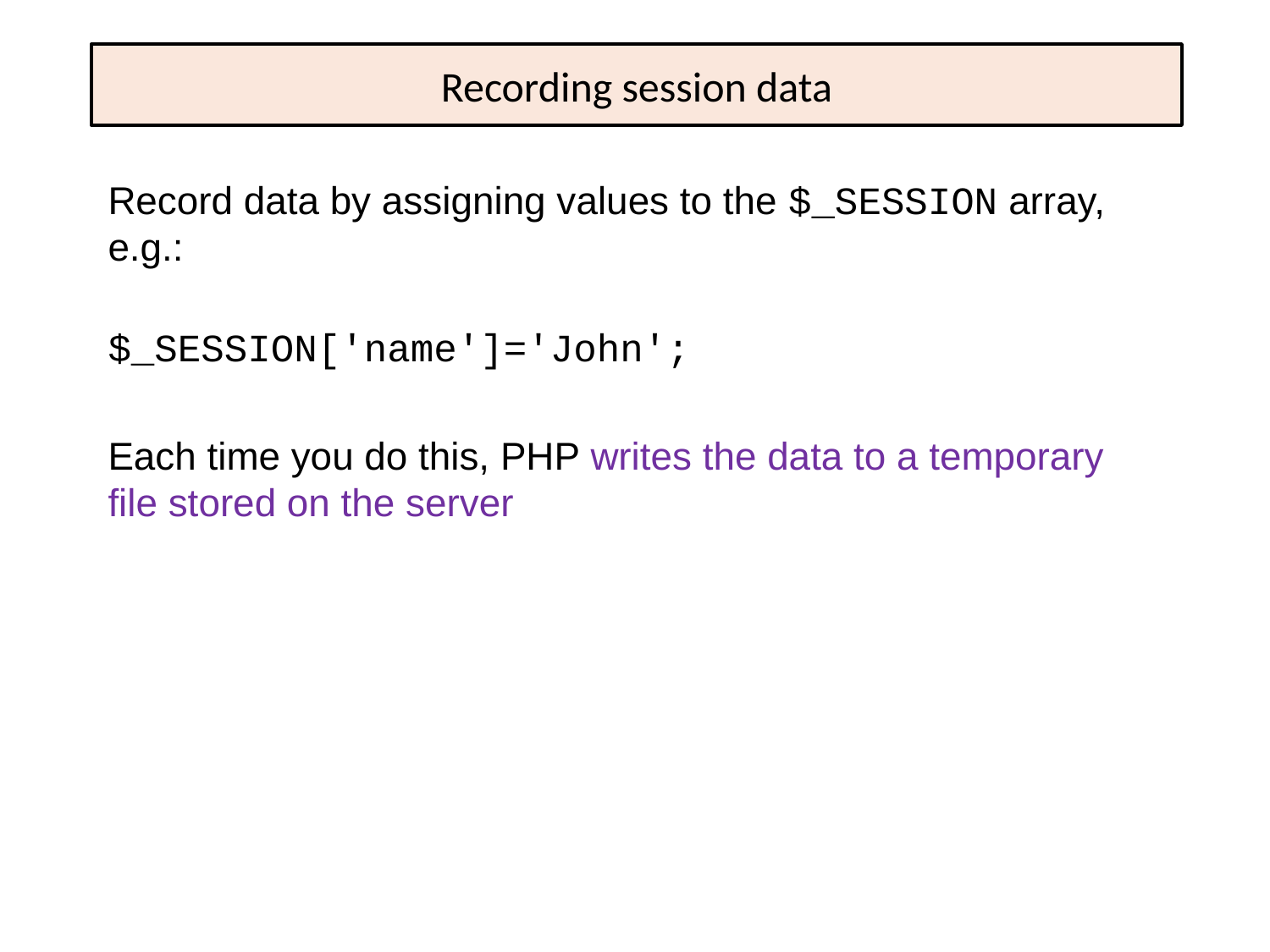

# Recording session data
Record data by assigning values to the $_SESSION array, e.g.:
$_SESSION['name']='John';

Each time you do this, PHP writes the data to a temporary file stored on the server